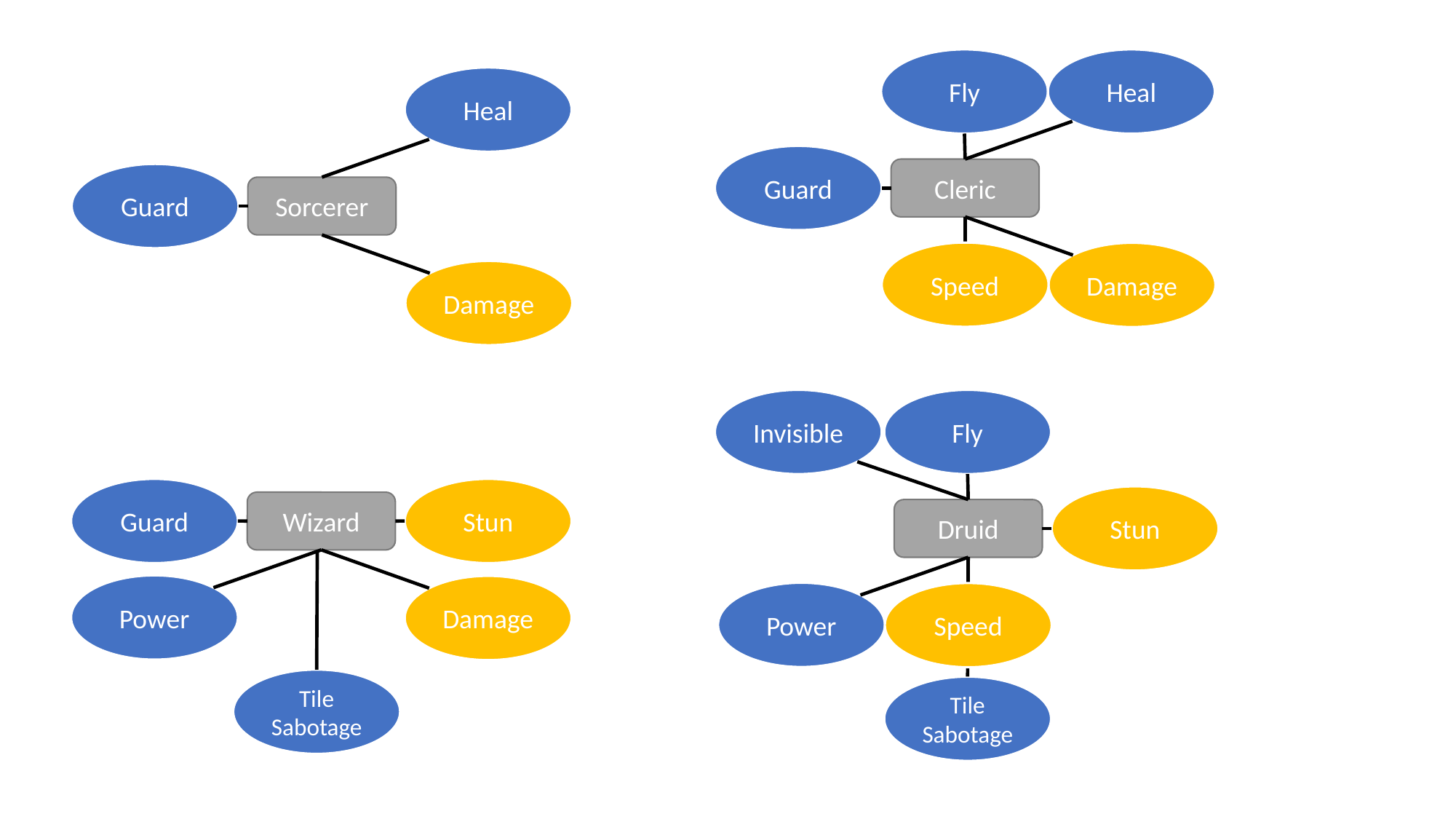

Fly
Heal
Guard
Cleric
Speed
Damage
Heal
Guard
Sorcerer
Damage
Invisible
Fly
Stun
Druid
Power
Speed
Tile Sabotage
Guard
Stun
Wizard
Power
Damage
Tile Sabotage